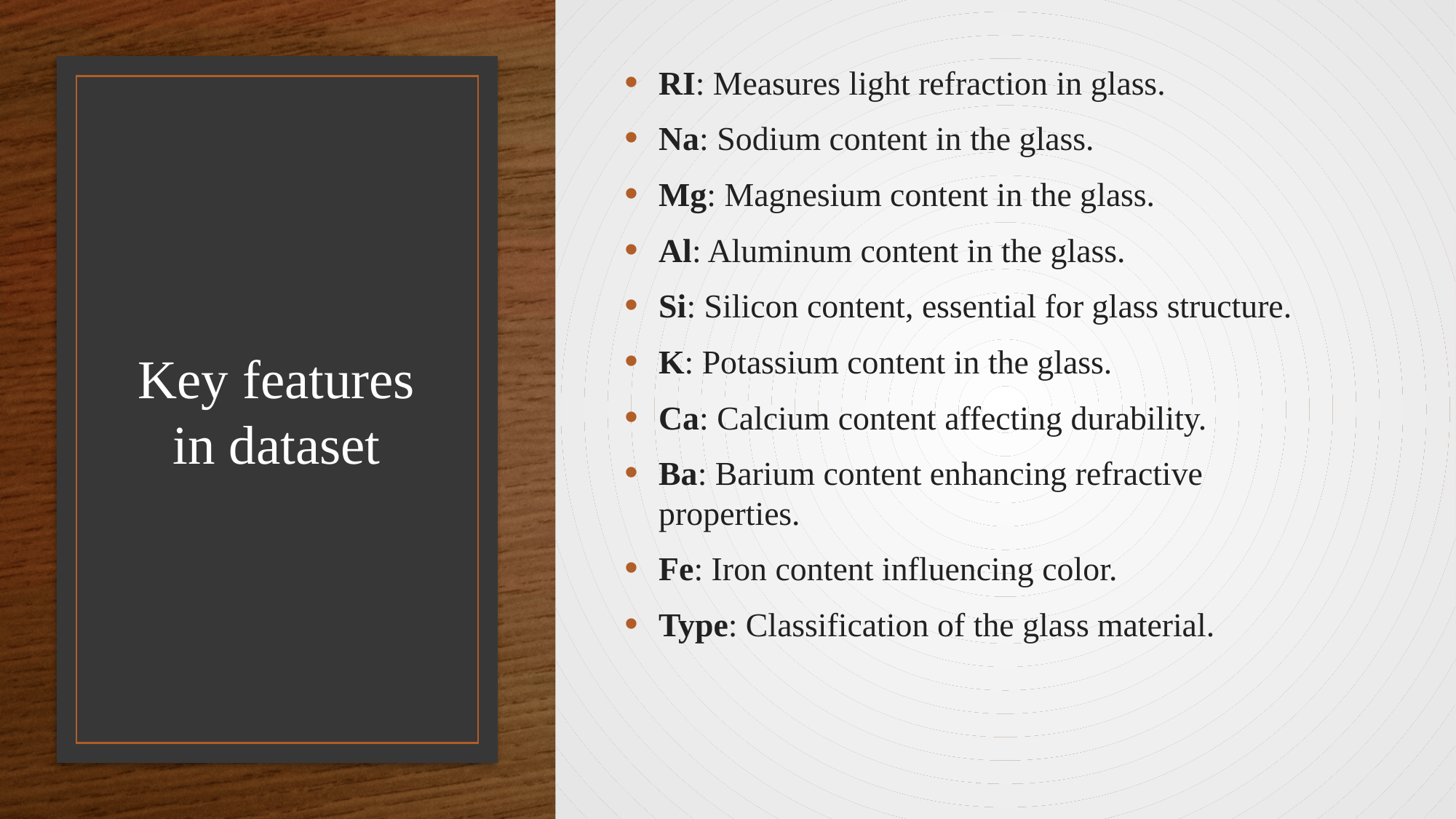

RI: Measures light refraction in glass.
Na: Sodium content in the glass.
Mg: Magnesium content in the glass.
Al: Aluminum content in the glass.
Si: Silicon content, essential for glass structure.
K: Potassium content in the glass.
Ca: Calcium content affecting durability.
Ba: Barium content enhancing refractive properties.
Fe: Iron content influencing color.
Type: Classification of the glass material.

# Key features in dataset